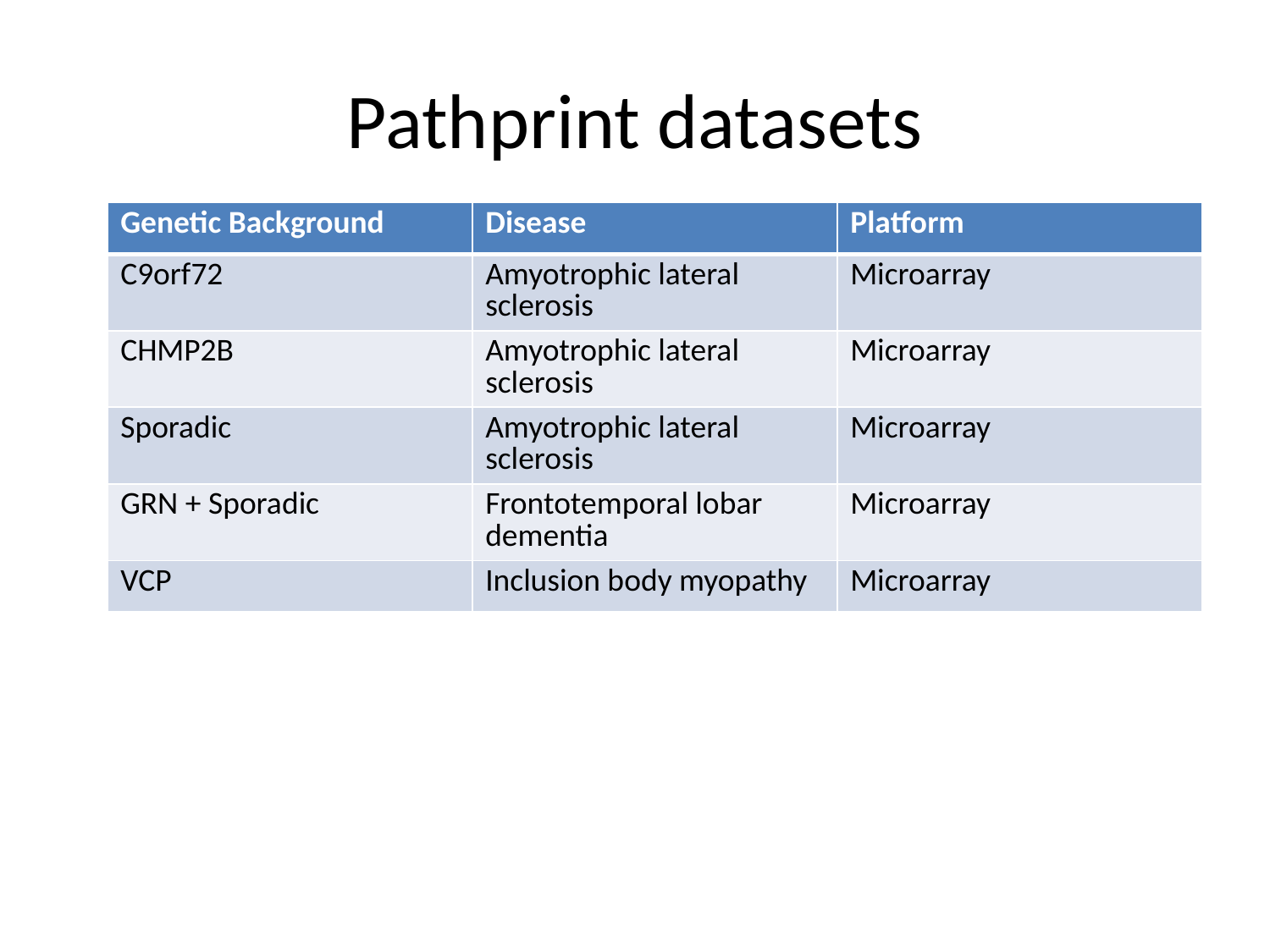

# Pathprint datasets
| Genetic Background | Disease | Platform |
| --- | --- | --- |
| C9orf72 | Amyotrophic lateral sclerosis | Microarray |
| CHMP2B | Amyotrophic lateral sclerosis | Microarray |
| Sporadic | Amyotrophic lateral sclerosis | Microarray |
| GRN + Sporadic | Frontotemporal lobar dementia | Microarray |
| VCP | Inclusion body myopathy | Microarray |